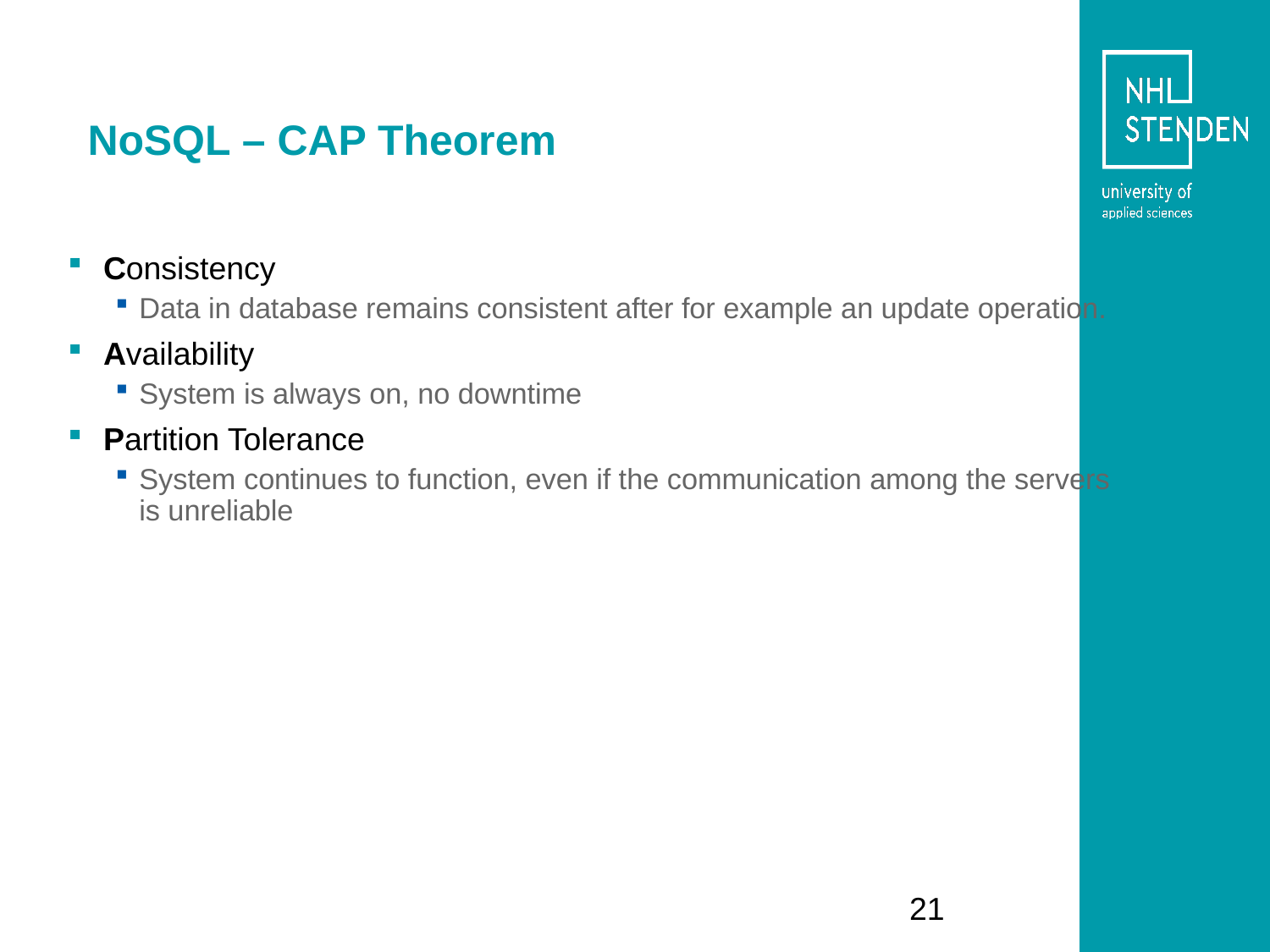

# NoSQL – CAP Theorem
Consistency
Data in database remains consistent after for example an update operation.
Availability
System is always on, no downtime
Partition Tolerance
System continues to function, even if the communication among the servers is unreliable
21